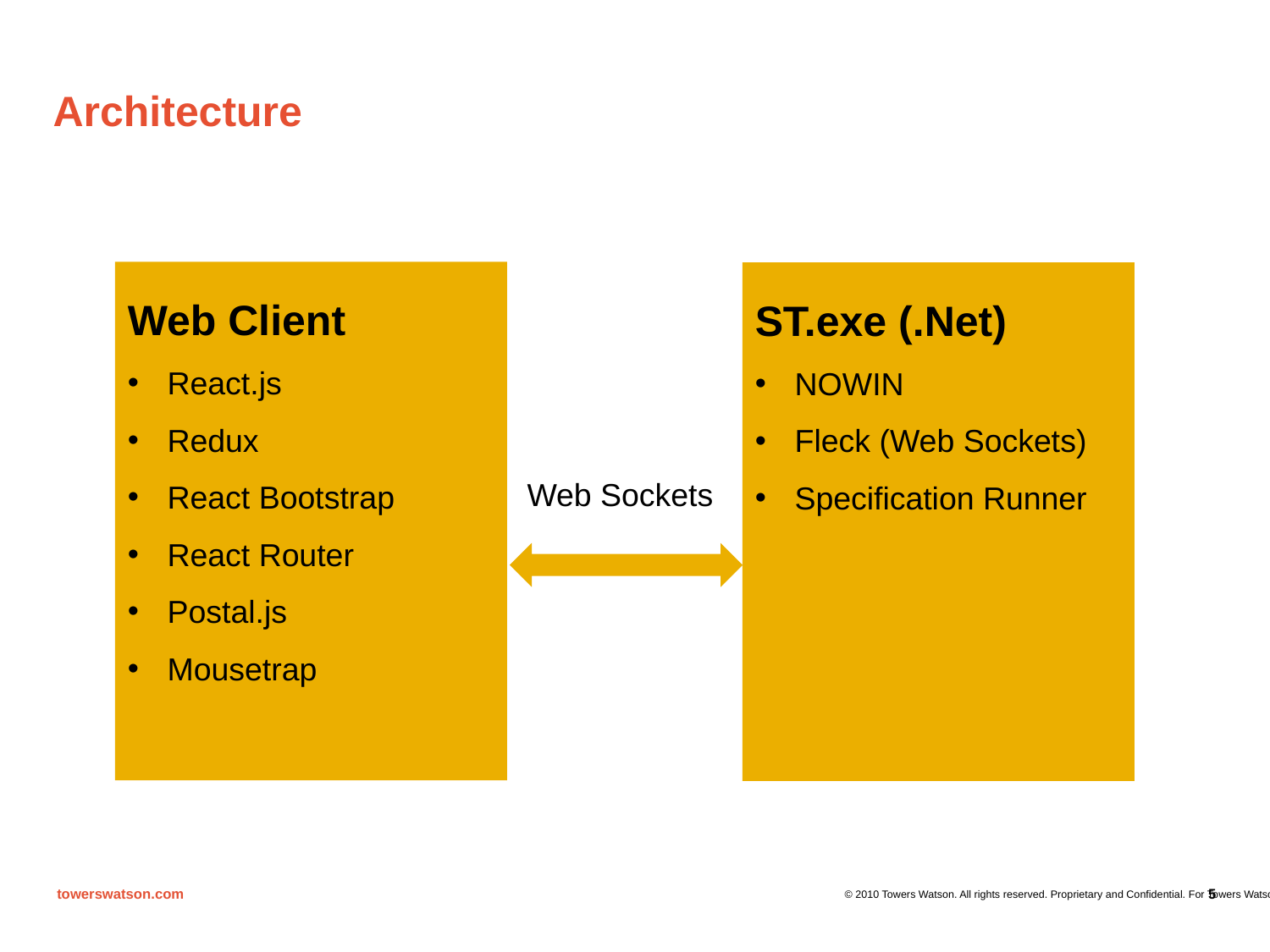

# Architecture
Web Client
React.js
Redux
React Bootstrap
React Router
Postal.js
Mousetrap

ST.exe (.Net)
NOWIN
Fleck (Web Sockets)
Specification Runner
Web Sockets

5